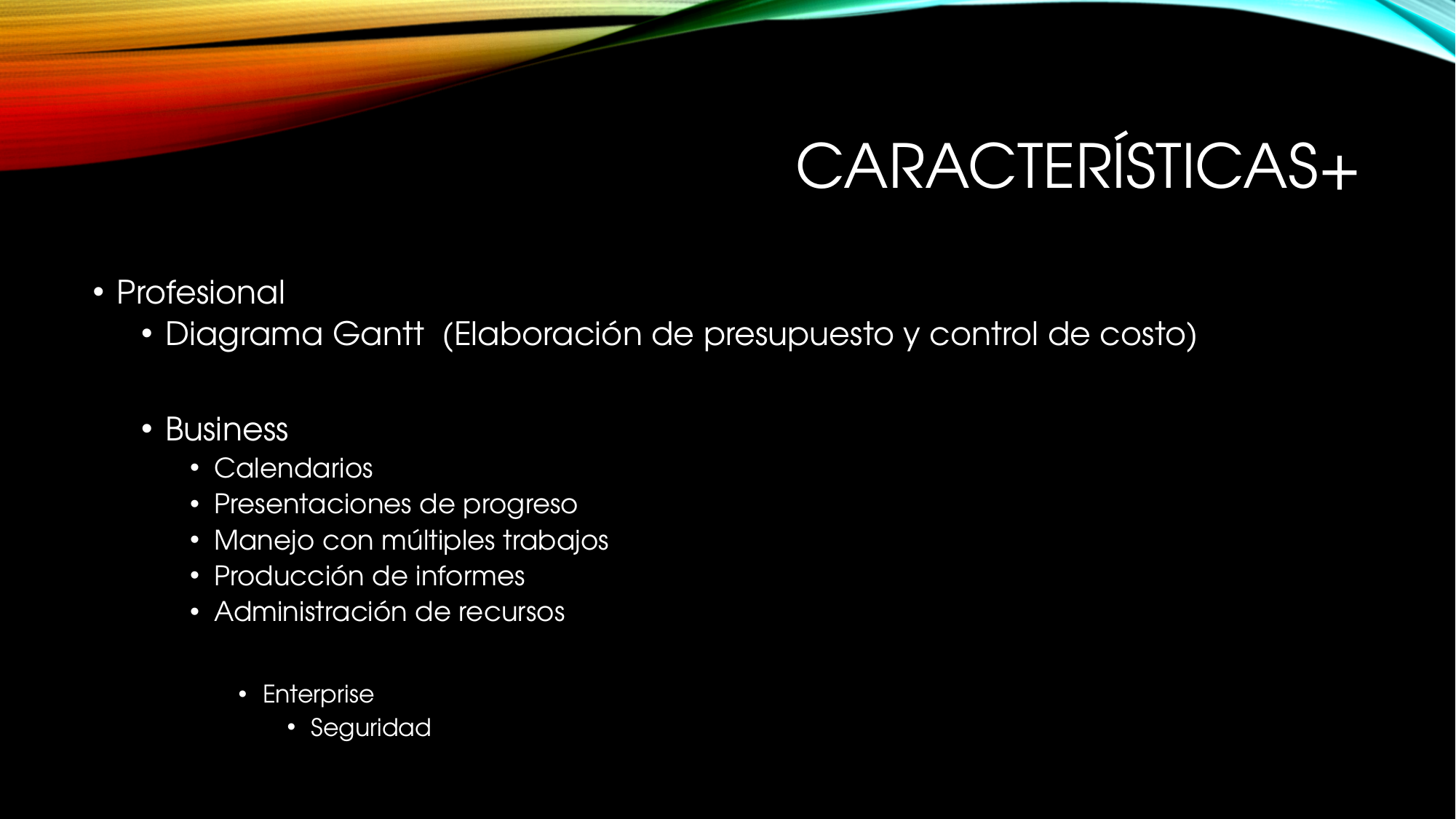

# Características+
Profesional
Diagrama Gantt  (Elaboración de presupuesto y control de costo)

Business
Calendarios
Presentaciones de progreso
Manejo con múltiples trabajos
Producción de informes
Administración de recursos

Enterprise
Seguridad